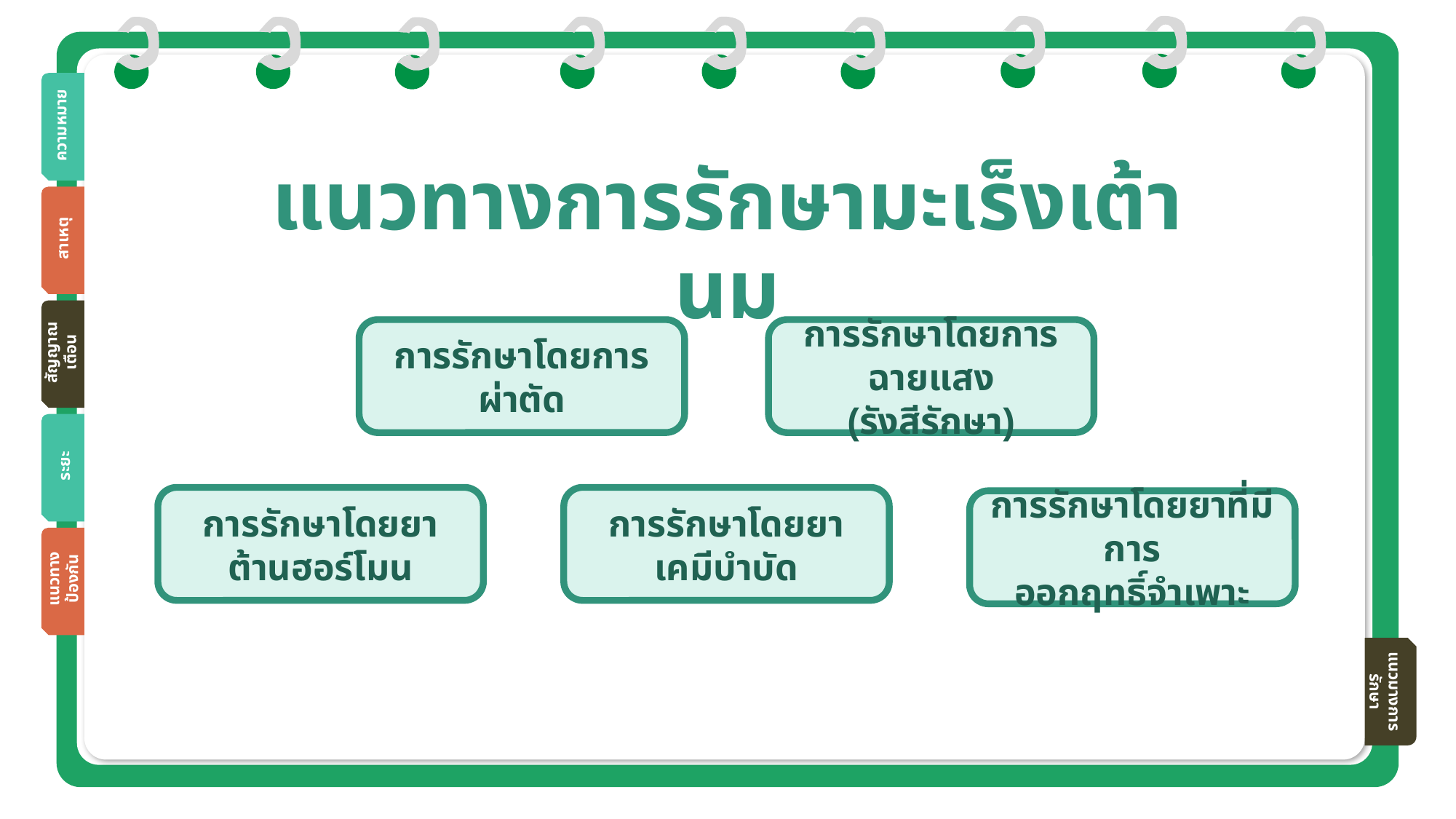

ความหมาย
แนวทางการรักษามะเร็งเต้านม
สาเหตุ
การรักษาโดยการฉายแสง
(รังสีรักษา)
การรักษาโดยการผ่าตัด
สัญญาณเตือน
ระยะ
การรักษาโดยยาต้านฮอร์โมน
การรักษาโดยยาเคมีบำบัด
การรักษาโดยยาที่มีการ
ออกฤทธิ์จำเพาะ
แนวทางป้องกัน
แนวมางการรักษา